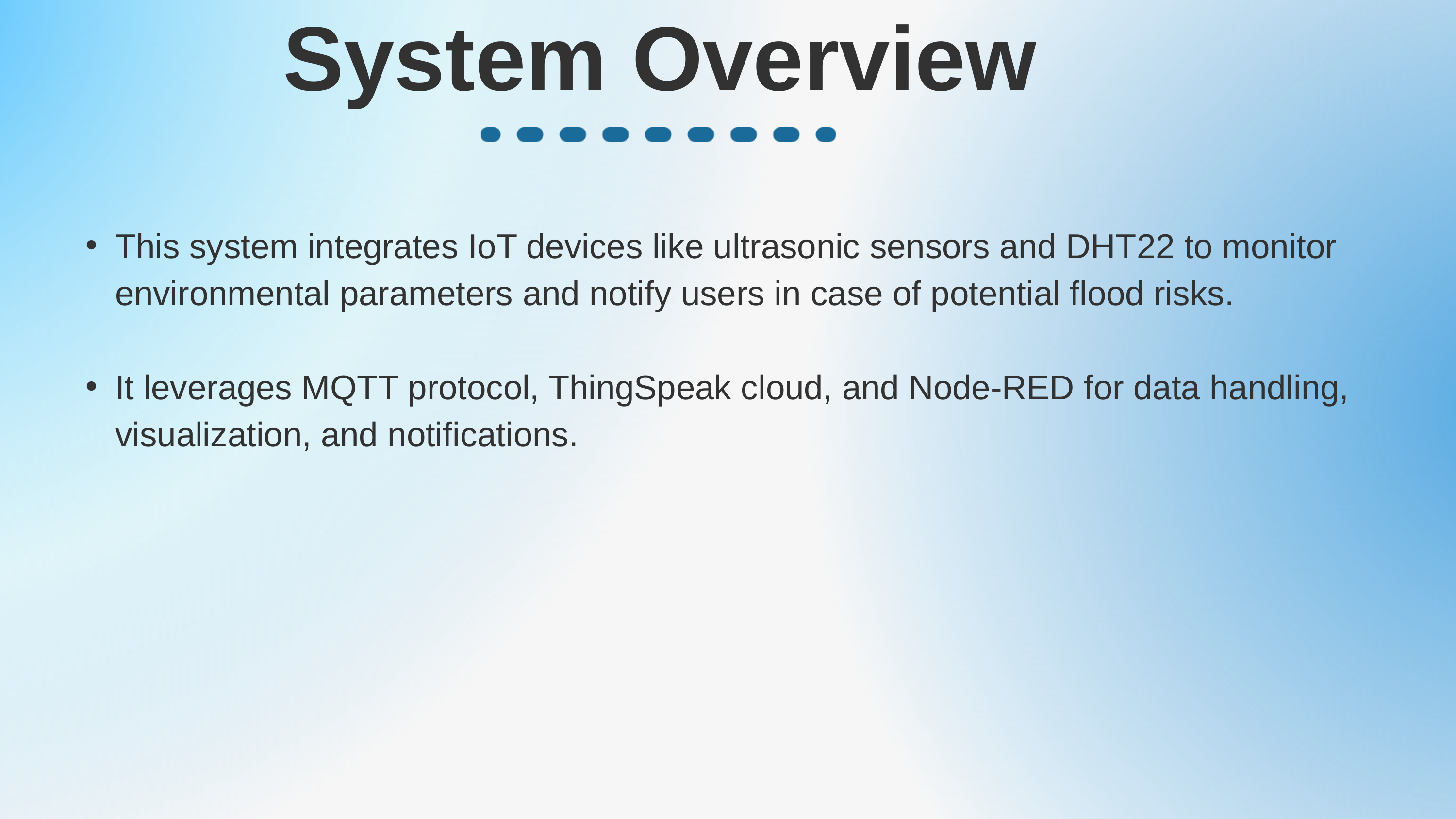

System Overview

This system integrates IoT devices like ultrasonic sensors and DHT22 to monitor environmental parameters and notify users in case of potential flood risks.

It leverages MQTT protocol, ThingSpeak cloud, and Node-RED for data handling, visualization, and notifications.